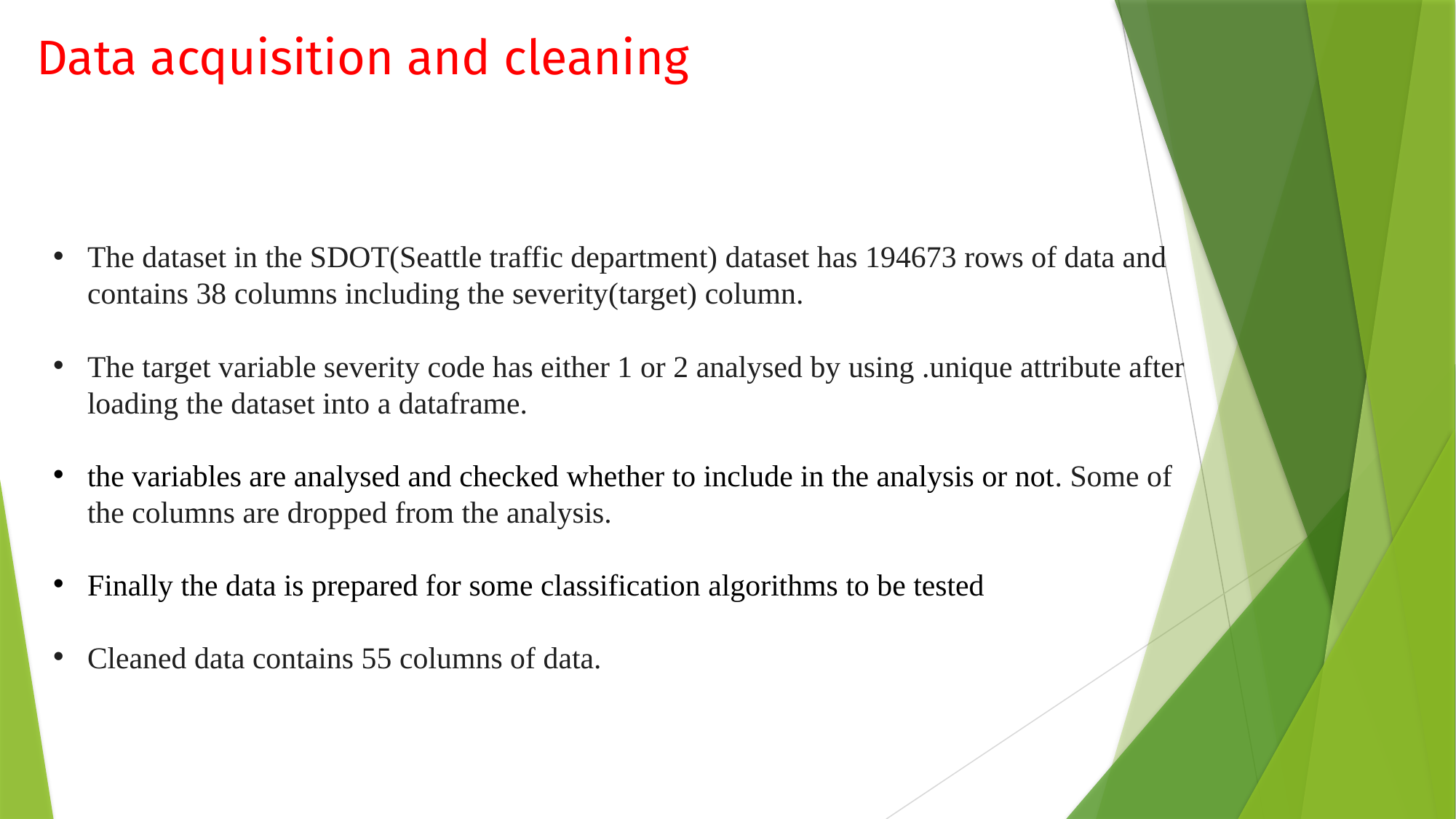

Data acquisition and cleaning
The dataset in the SDOT(Seattle traffic department) dataset has 194673 rows of data and contains 38 columns including the severity(target) column.

The target variable severity code has either 1 or 2 analysed by using .unique attribute after loading the dataset into a dataframe.

the variables are analysed and checked whether to include in the analysis or not. Some of the columns are dropped from the analysis.

Finally the data is prepared for some classification algorithms to be tested

Cleaned data contains 55 columns of data.